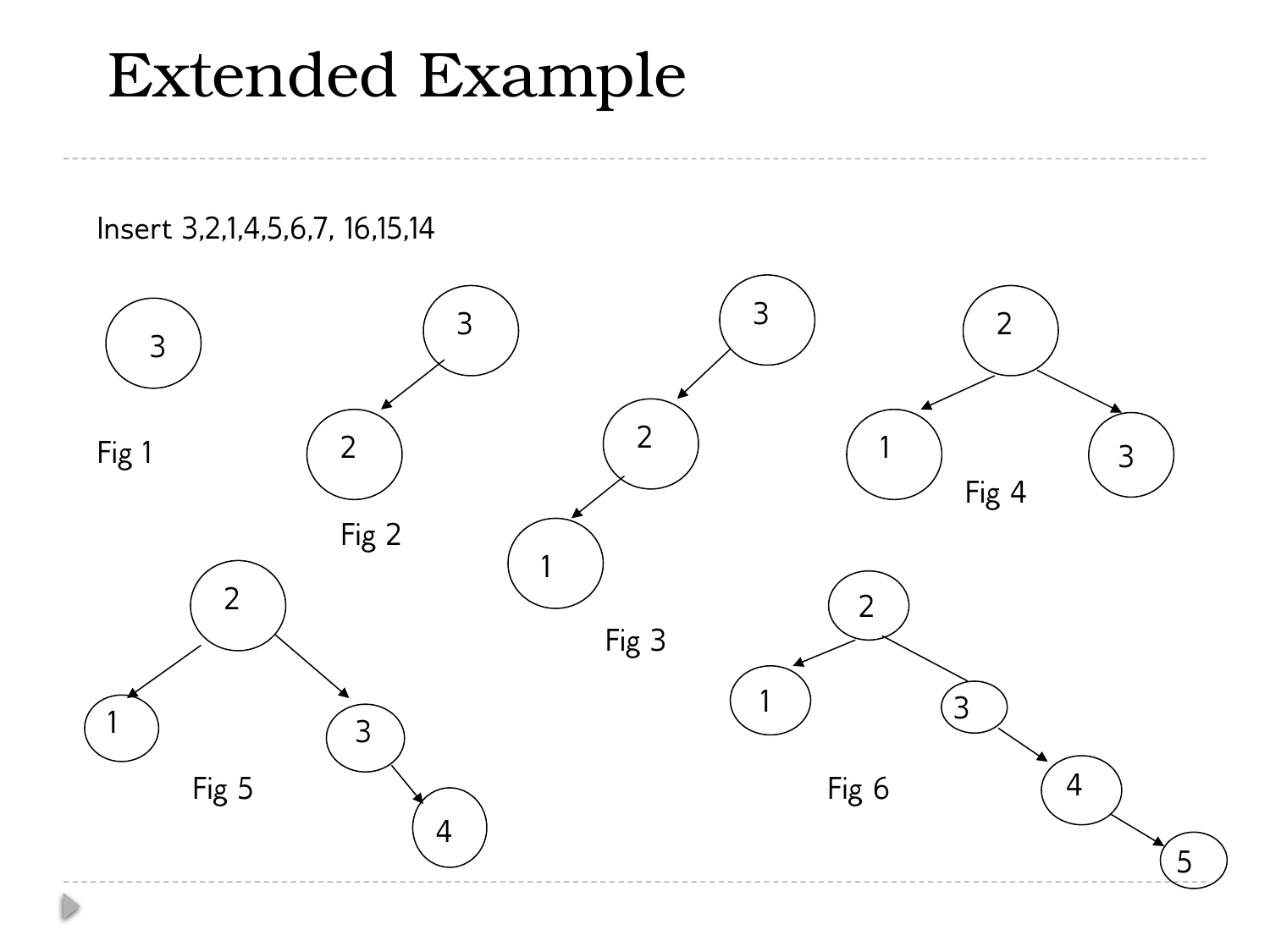

# Extended Example
Insert 3,2,1,4,5,6,7, 16,15,14

3

2

1
Fig 3

3

2
Fig 2

2

1

 3
Fig 4

3
Fig 1

2

1

  3

4
Fig 5

2

1

3

   4

5
Fig 6